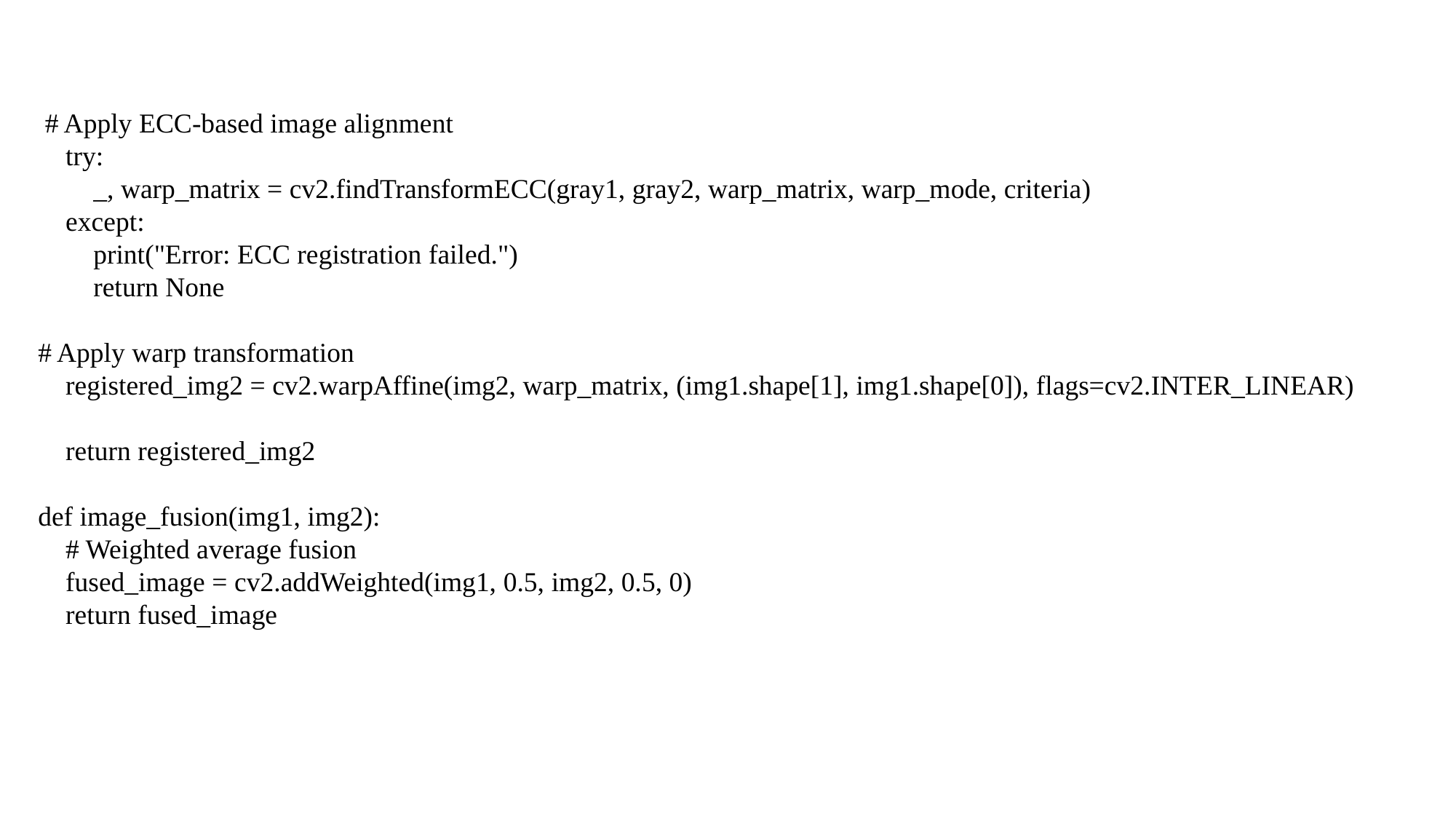

# Apply ECC-based image alignment
    try:
        _, warp_matrix = cv2.findTransformECC(gray1, gray2, warp_matrix, warp_mode, criteria)
    except:
        print("Error: ECC registration failed.")
        return None

# Apply warp transformation
    registered_img2 = cv2.warpAffine(img2, warp_matrix, (img1.shape[1], img1.shape[0]), flags=cv2.INTER_LINEAR)

    return registered_img2

def image_fusion(img1, img2):
    # Weighted average fusion
    fused_image = cv2.addWeighted(img1, 0.5, img2, 0.5, 0)
    return fused_image